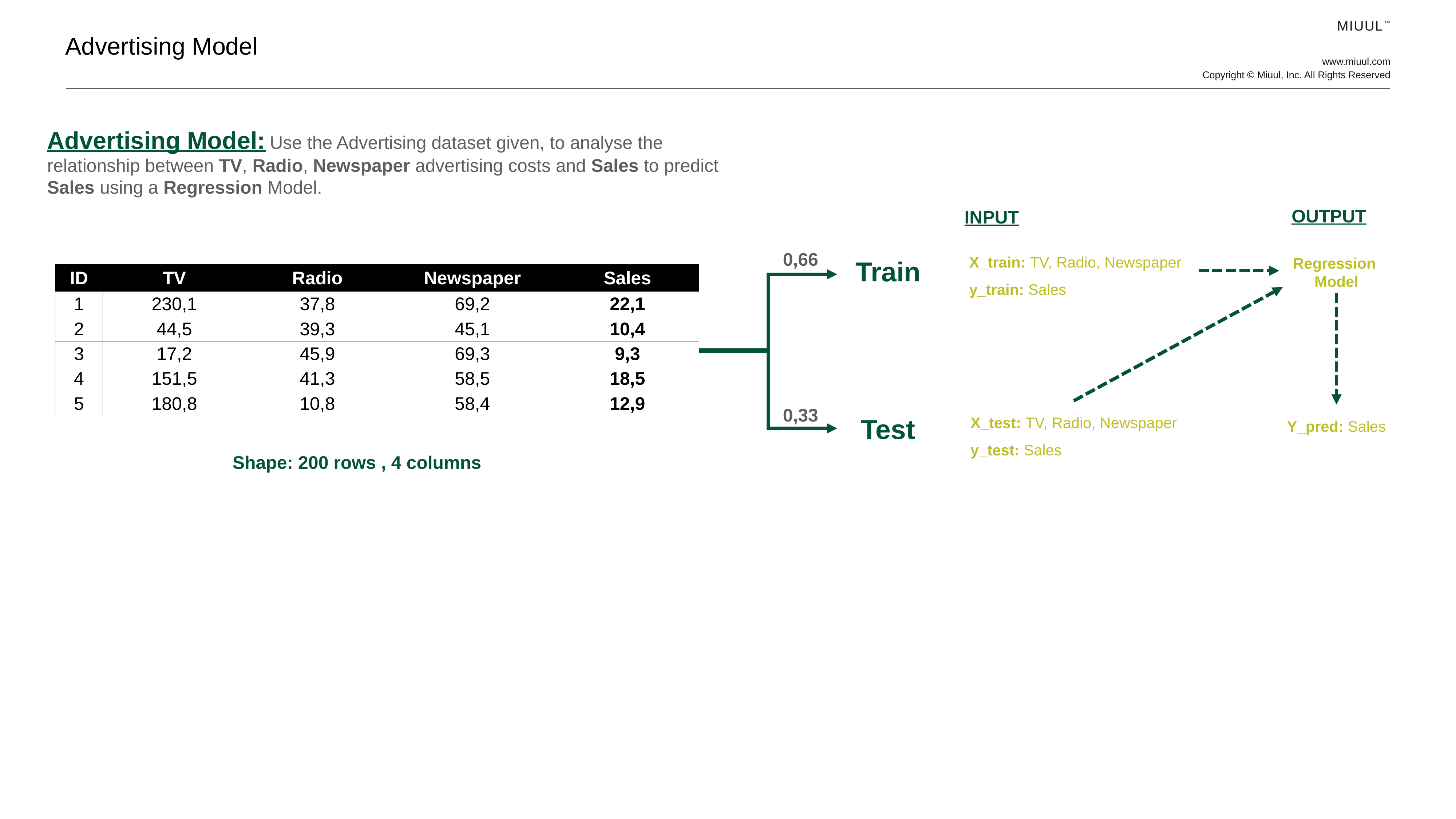

Advertising Model
Advertising Model: Use the Advertising dataset given, to analyse the relationship between TV, Radio, Newspaper advertising costs and Sales to predict Sales using a Regression Model.
OUTPUT
INPUT
X_train: TV, Radio, Newspaper
y_train: Sales
0,66
Regression
Model
Train
| ID | TV | Radio | Newspaper | Sales |
| --- | --- | --- | --- | --- |
| 1 | 230,1 | 37,8 | 69,2 | 22,1 |
| 2 | 44,5 | 39,3 | 45,1 | 10,4 |
| 3 | 17,2 | 45,9 | 69,3 | 9,3 |
| 4 | 151,5 | 41,3 | 58,5 | 18,5 |
| 5 | 180,8 | 10,8 | 58,4 | 12,9 |
0,33
X_test: TV, Radio, Newspaper
y_test: Sales
Y_pred: Sales
Test
Shape: 200 rows , 4 columns